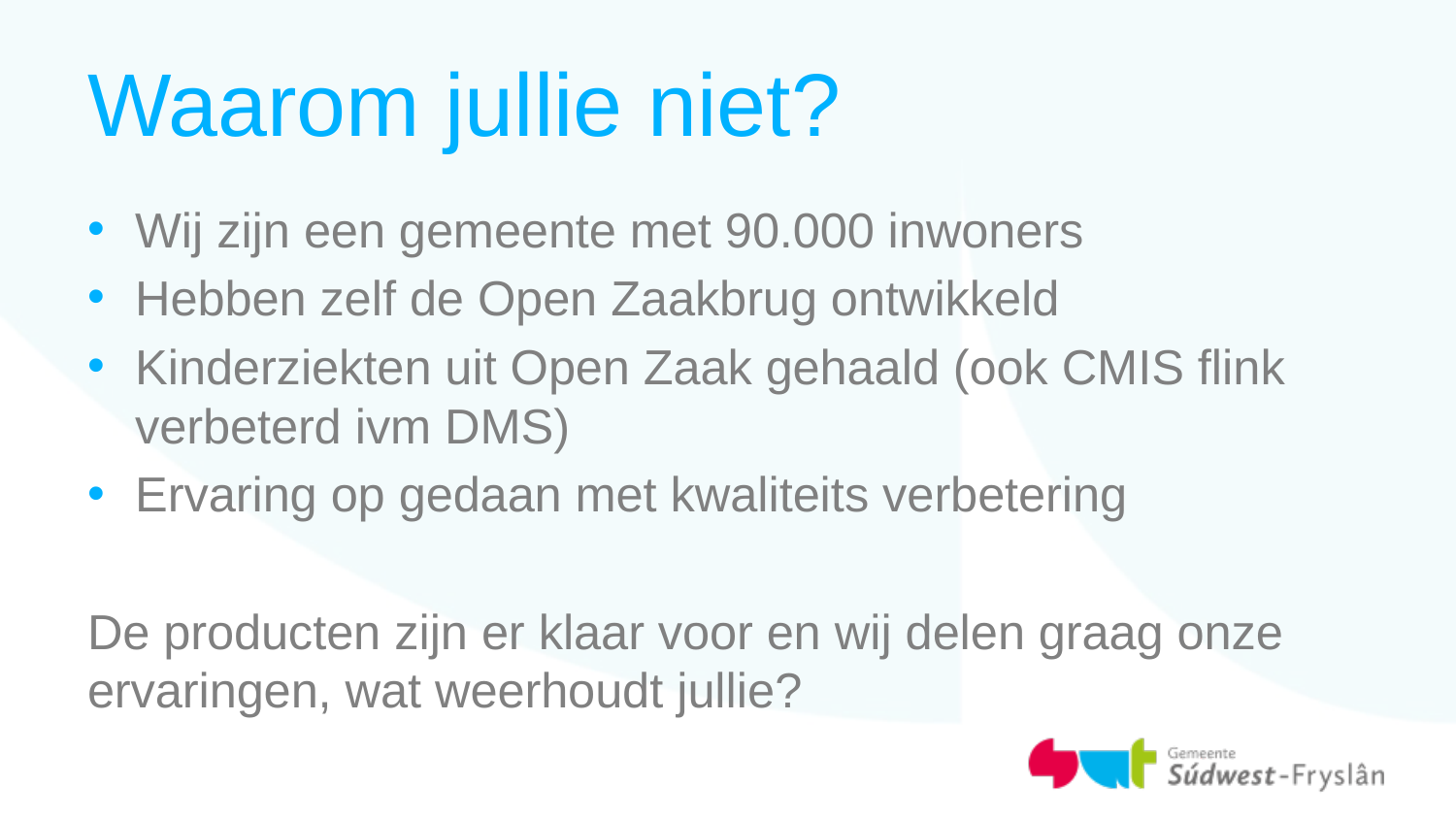

# Waarom jullie niet?
Wij zijn een gemeente met 90.000 inwoners
Hebben zelf de Open Zaakbrug ontwikkeld
Kinderziekten uit Open Zaak gehaald (ook CMIS flink verbeterd ivm DMS)
Ervaring op gedaan met kwaliteits verbetering

De producten zijn er klaar voor en wij delen graag onze ervaringen, wat weerhoudt jullie?